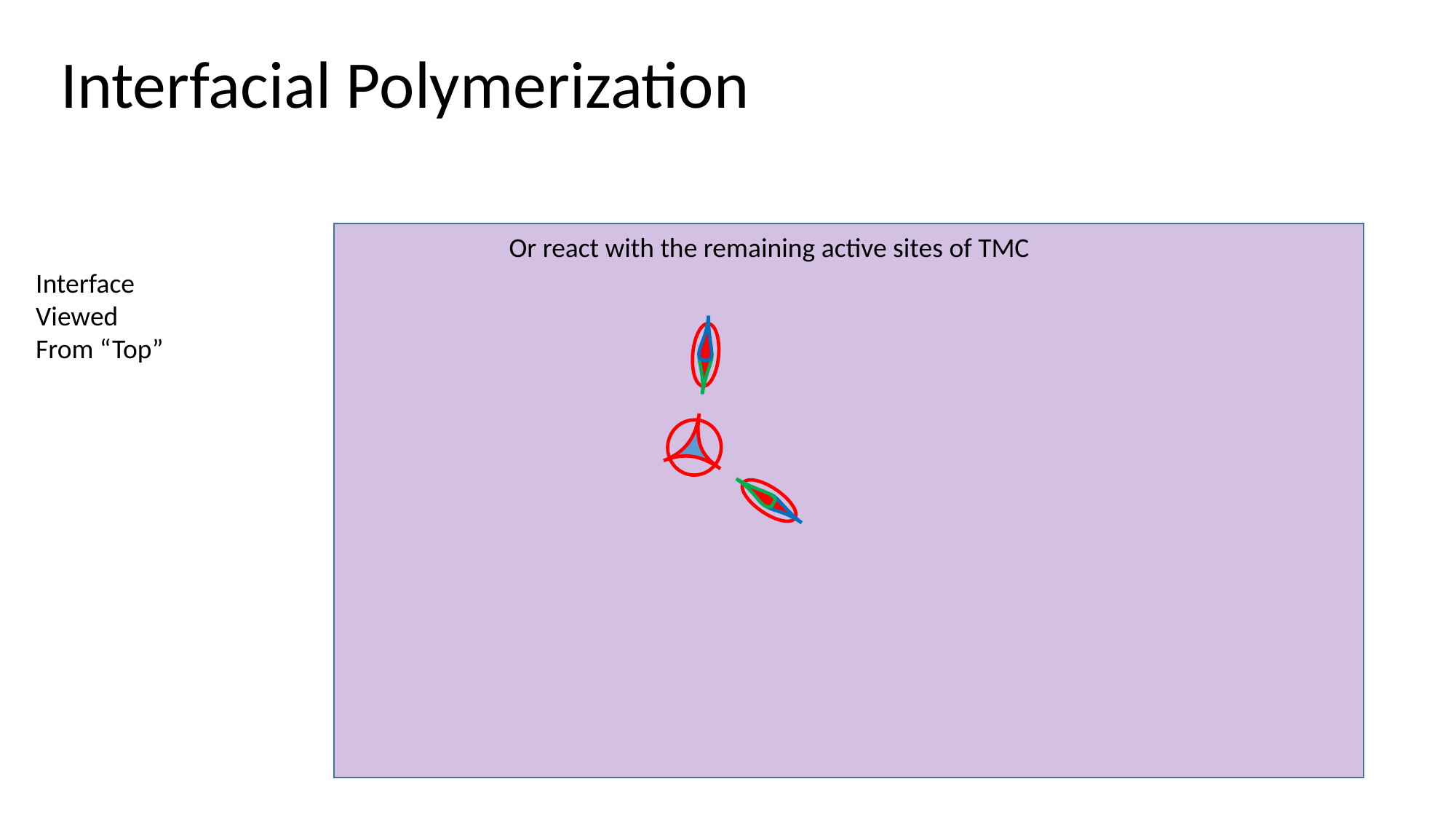

# Interfacial Polymerization

Or react with the remaining active sites of TMC
Interface Viewed From “Top”